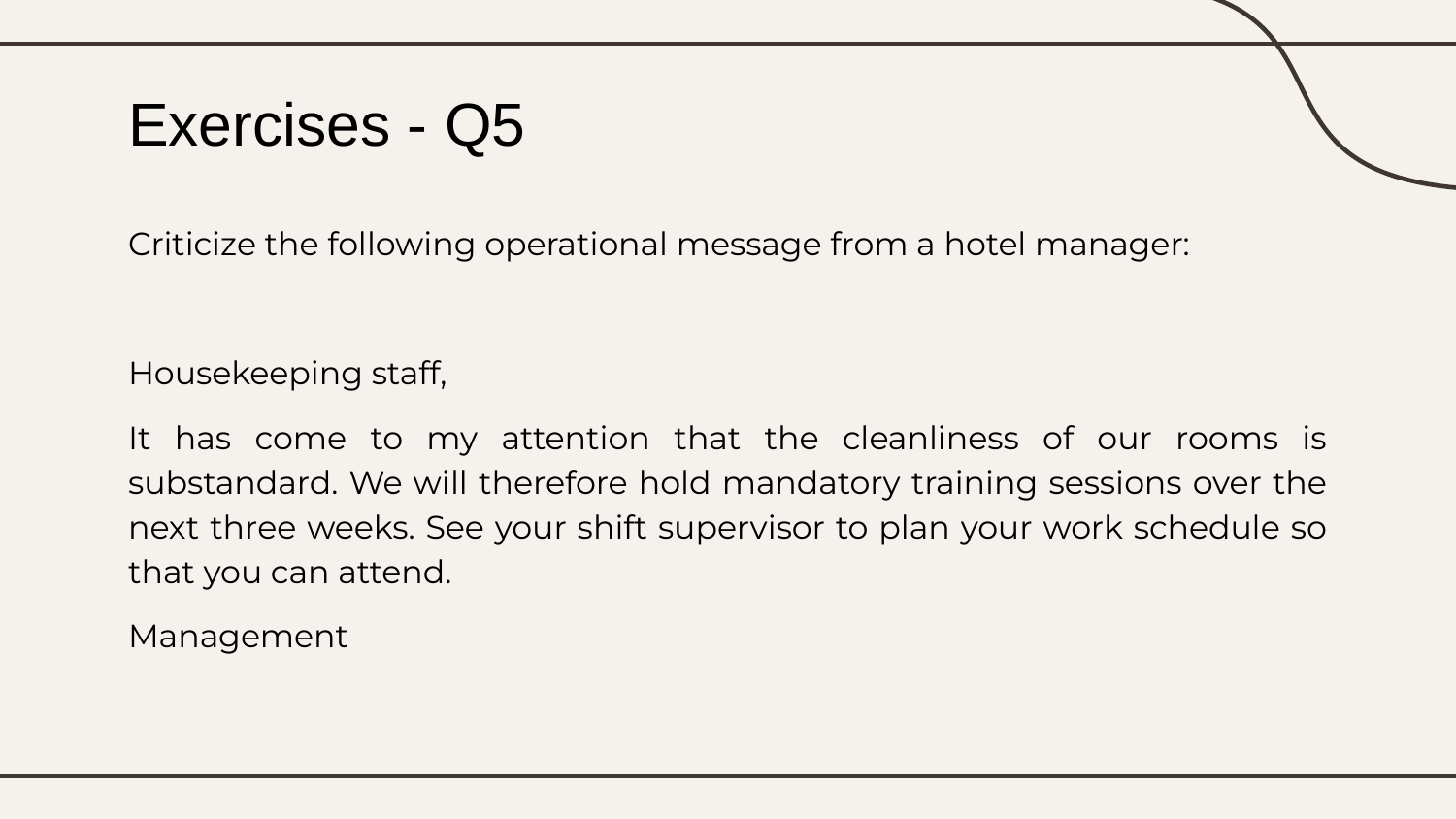

# Exercises - Q5
Criticize the following operational message from a hotel manager:

Housekeeping staff,
It has come to my attention that the cleanliness of our rooms is substandard. We will therefore hold mandatory training sessions over the next three weeks. See your shift supervisor to plan your work schedule so that you can attend.
Management